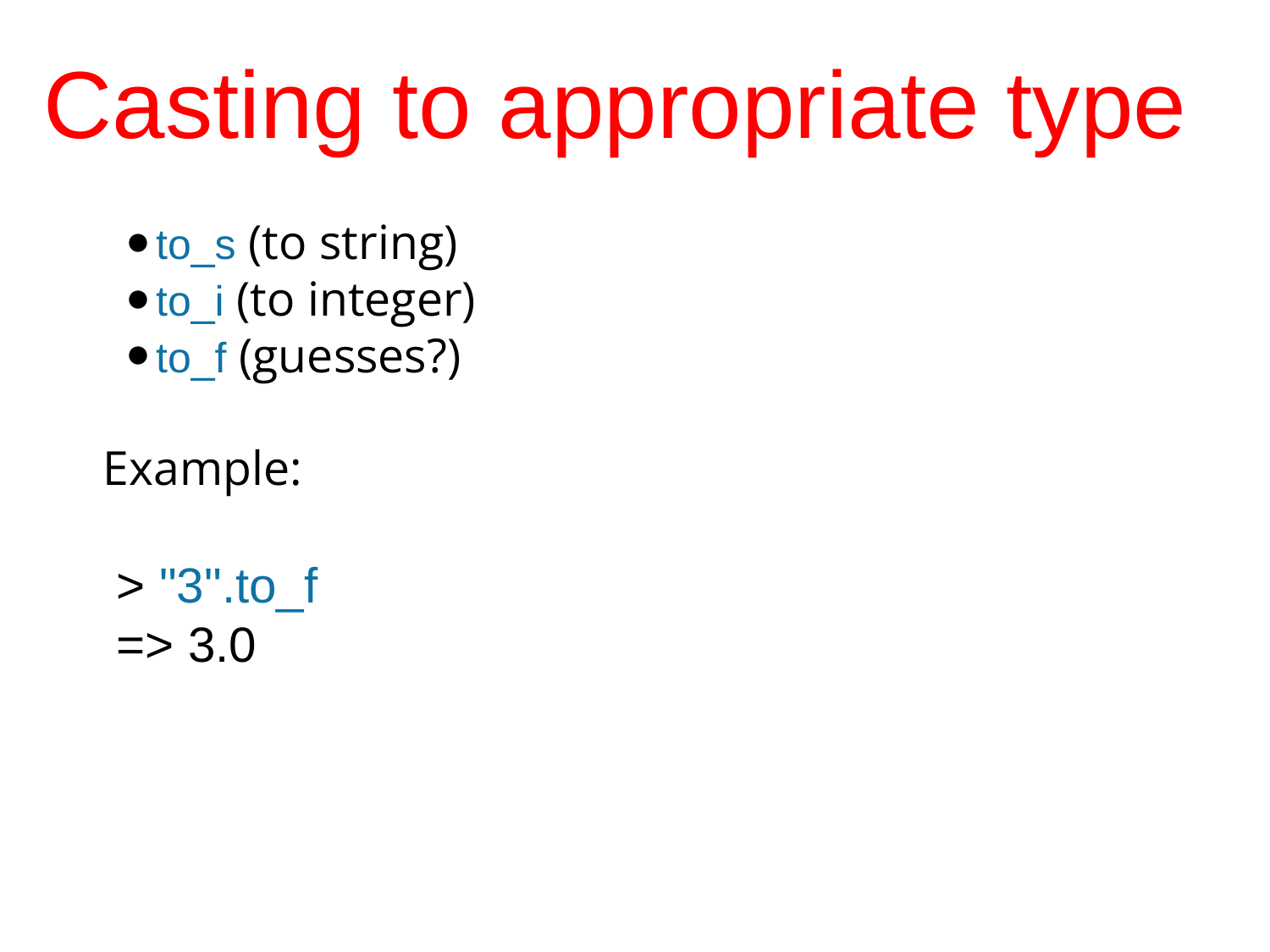

# Casting to appropriate type
to_s (to string)
to_i (to integer)
to_f (guesses?)

Example:

 > "3".to_f
 => 3.0